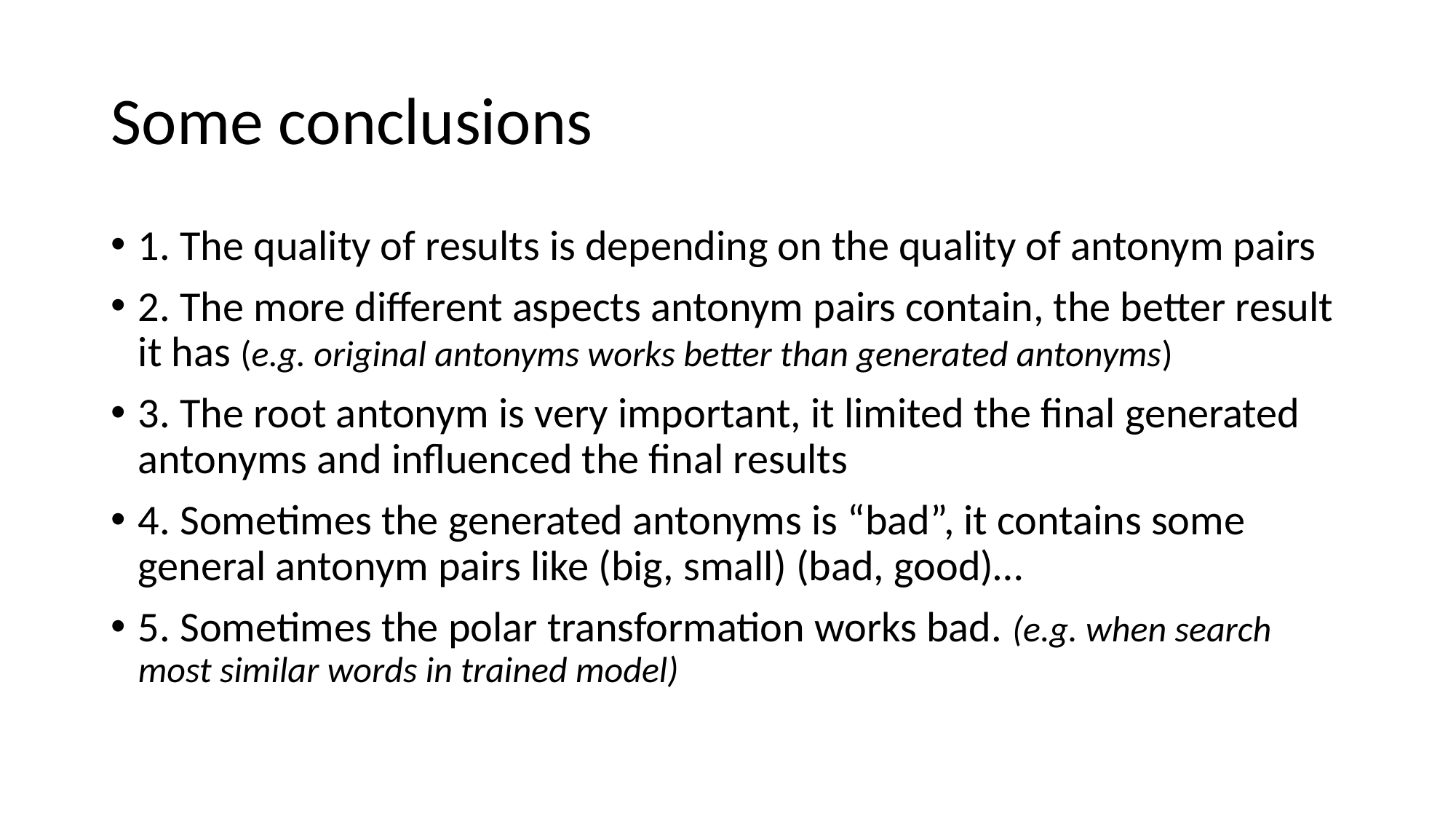

# Some conclusions
1. The quality of results is depending on the quality of antonym pairs
2. The more different aspects antonym pairs contain, the better result it has (e.g. original antonyms works better than generated antonyms)
3. The root antonym is very important, it limited the final generated antonyms and influenced the final results
4. Sometimes the generated antonyms is “bad”, it contains some general antonym pairs like (big, small) (bad, good)…
5. Sometimes the polar transformation works bad. (e.g. when search most similar words in trained model)